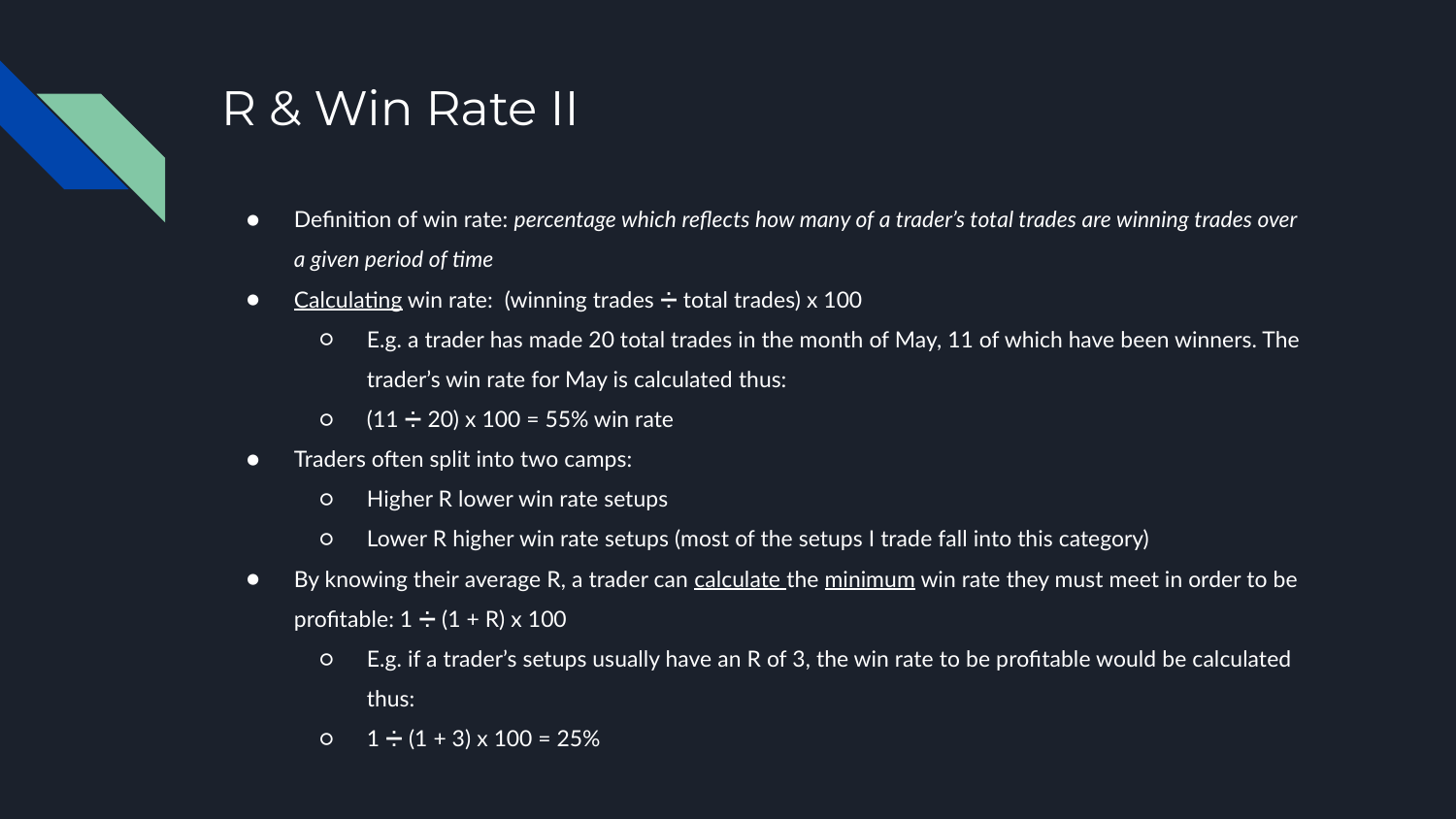

# R & Win Rate II
Definition of win rate: percentage which reflects how many of a trader’s total trades are winning trades over a given period of time
Calculating win rate:  (winning trades ➗ total trades) x 100
E.g. a trader has made 20 total trades in the month of May, 11 of which have been winners. The trader’s win rate for May is calculated thus:
(11 ➗ 20) x 100 = 55% win rate
Traders often split into two camps:
Higher R lower win rate setups
Lower R higher win rate setups (most of the setups I trade fall into this category)
By knowing their average R, a trader can calculate the minimum win rate they must meet in order to be profitable: 1 ➗ (1 + R) x 100
E.g. if a trader’s setups usually have an R of 3, the win rate to be profitable would be calculated thus:
1 ➗ (1 + 3) x 100 = 25%